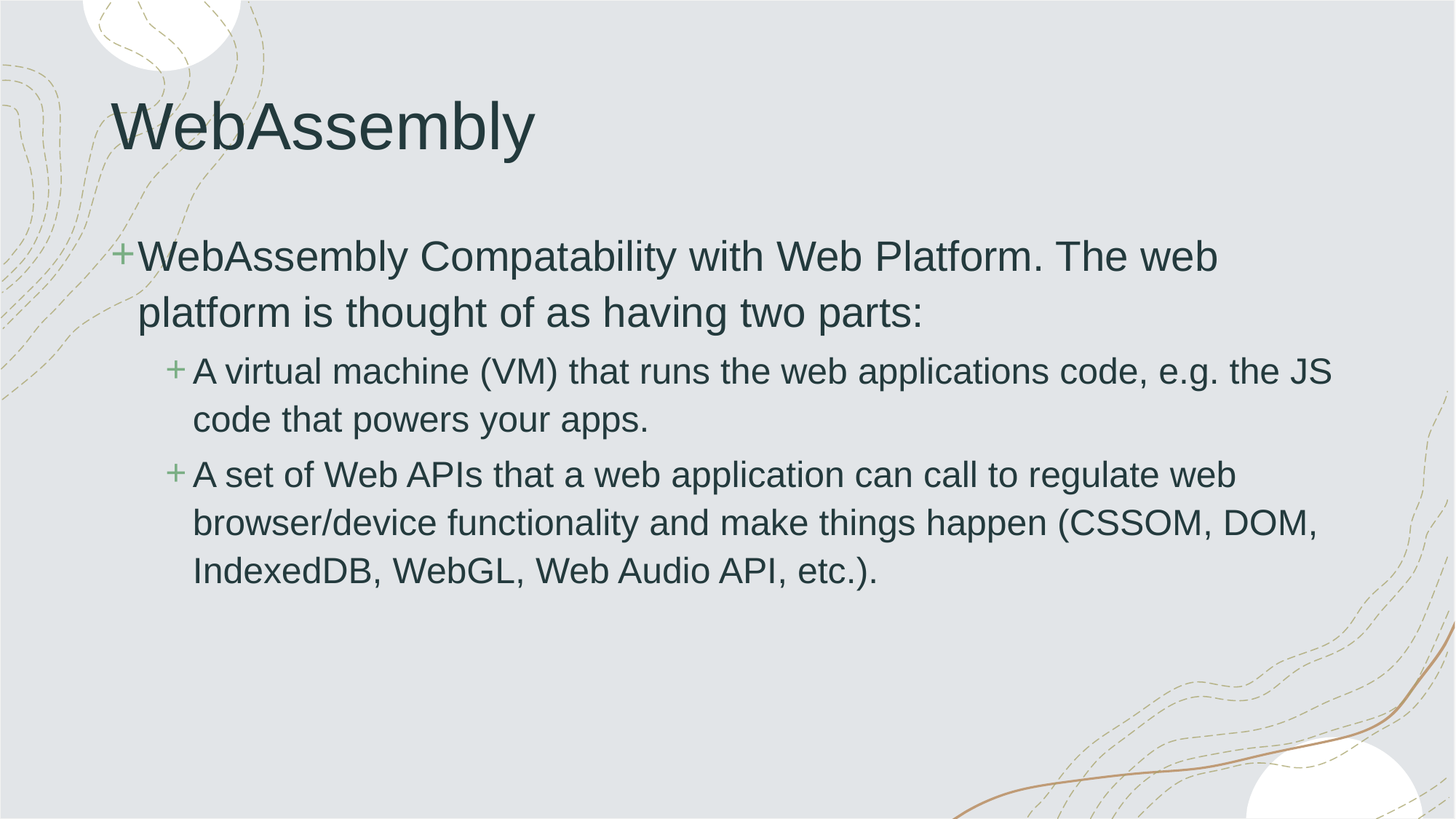

# WebAssembly
WebAssembly Compatability with Web Platform. The web platform is thought of as having two parts:
A virtual machine (VM) that runs the web applications code, e.g. the JS code that powers your apps.
A set of Web APIs that a web application can call to regulate web browser/device functionality and make things happen (CSSOM, DOM, IndexedDB, WebGL, Web Audio API, etc.).